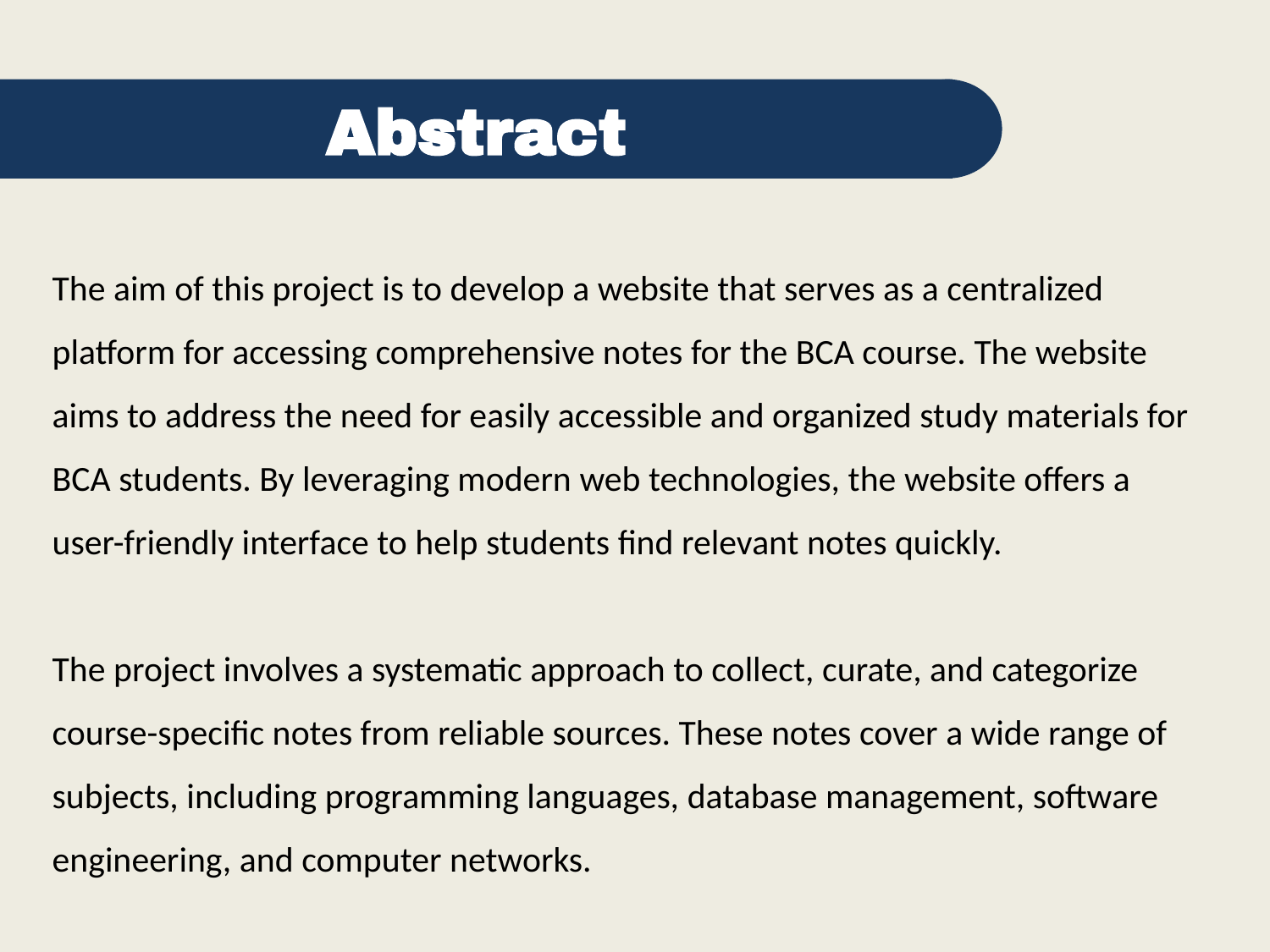

Abstract

The aim of this project is to develop a website that serves as a centralized platform for accessing comprehensive notes for the BCA course. The website aims to address the need for easily accessible and organized study materials for BCA students. By leveraging modern web technologies, the website offers a user-friendly interface to help students find relevant notes quickly.

The project involves a systematic approach to collect, curate, and categorize course-specific notes from reliable sources. These notes cover a wide range of subjects, including programming languages, database management, software engineering, and computer networks.